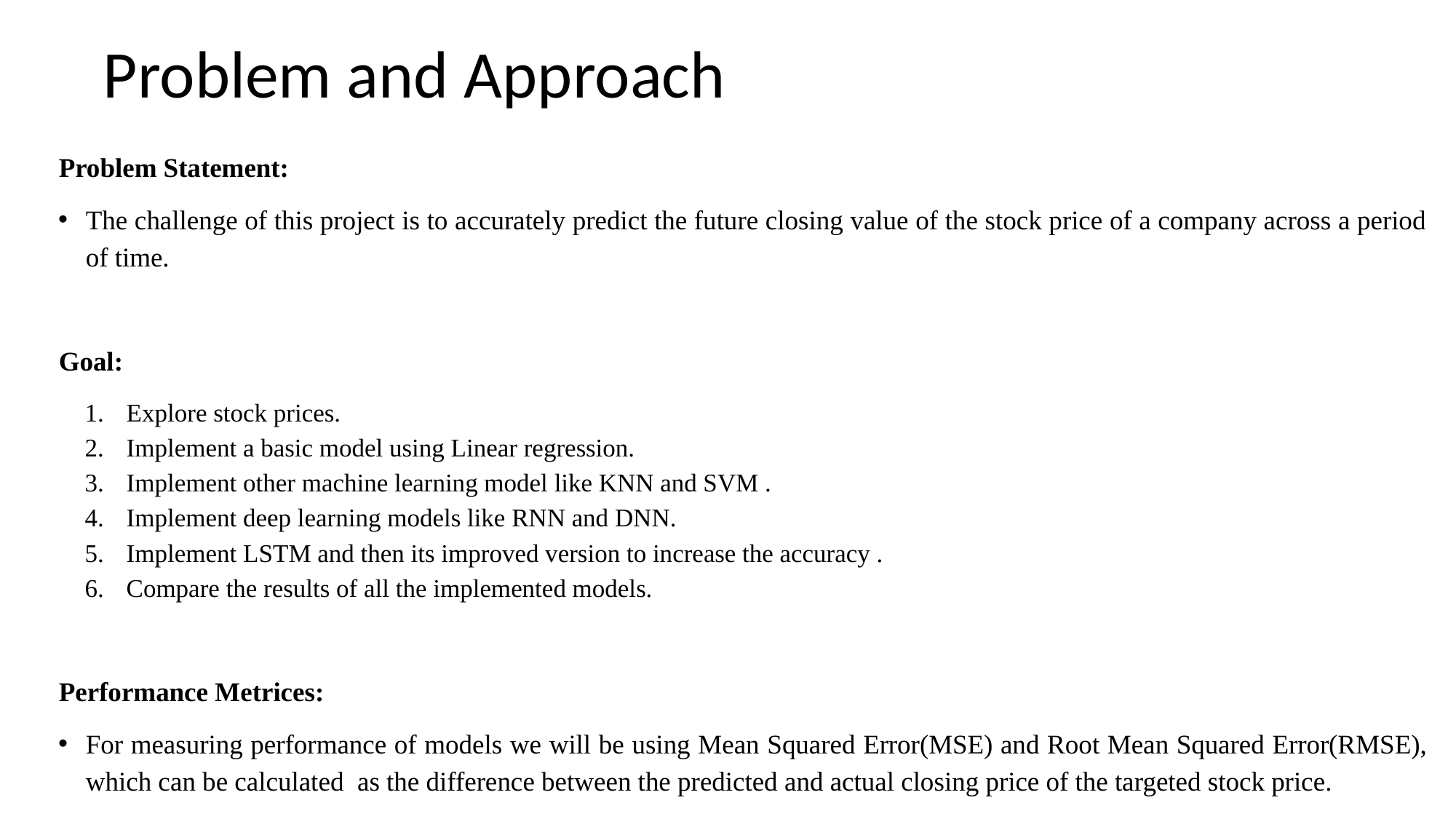

# Problem and Approach
Problem Statement:
The challenge of this project is to accurately predict the future closing value of the stock price of a company across a period of time.

Goal:
Explore stock prices.
Implement a basic model using Linear regression.
Implement other machine learning model like KNN and SVM .
Implement deep learning models like RNN and DNN.
Implement LSTM and then its improved version to increase the accuracy .
Compare the results of all the implemented models.

Performance Metrices:
For measuring performance of models we will be using Mean Squared Error(MSE) and Root Mean Squared Error(RMSE), which can be calculated  as the difference between the predicted and actual closing price of the targeted stock price.